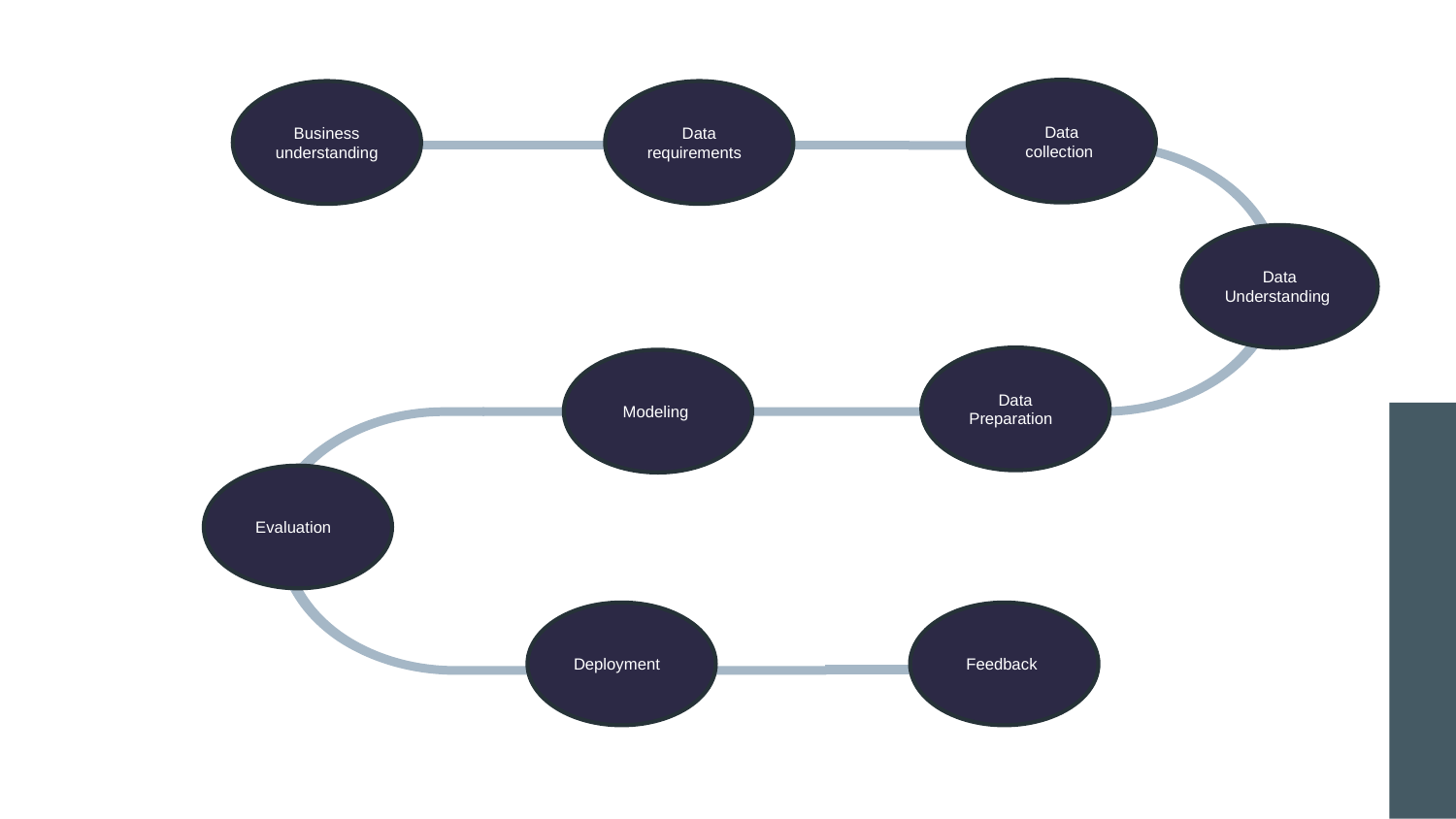

Data collection
Business understanding
Data requirements

Data Understanding
Data Preparation
Modeling

Evaluation
Deployment
Feedback